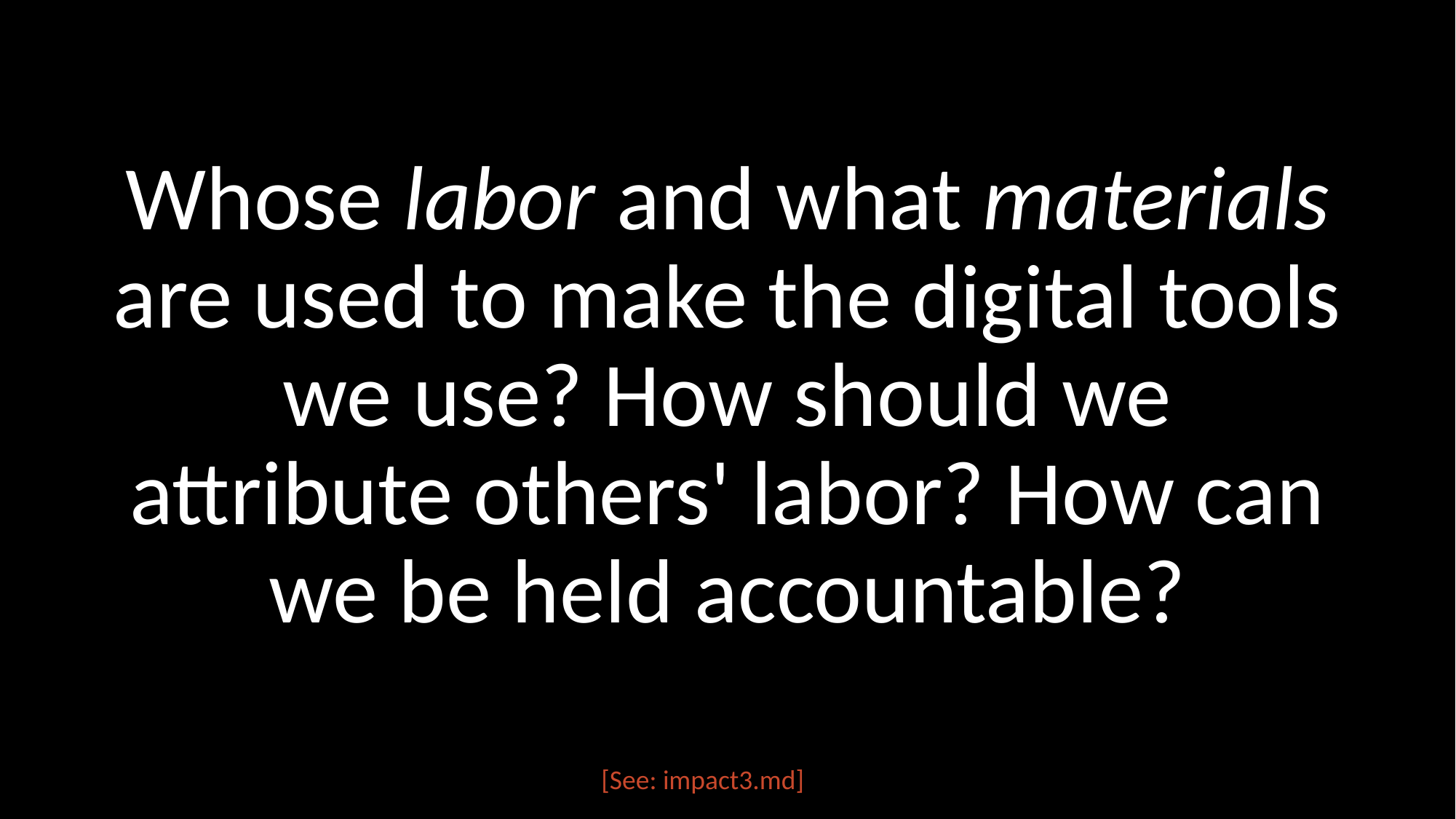

# Whose labor and what materials are used to make the digital tools we use? How should we attribute others' labor? How can we be held accountable?
[See: impact3.md]